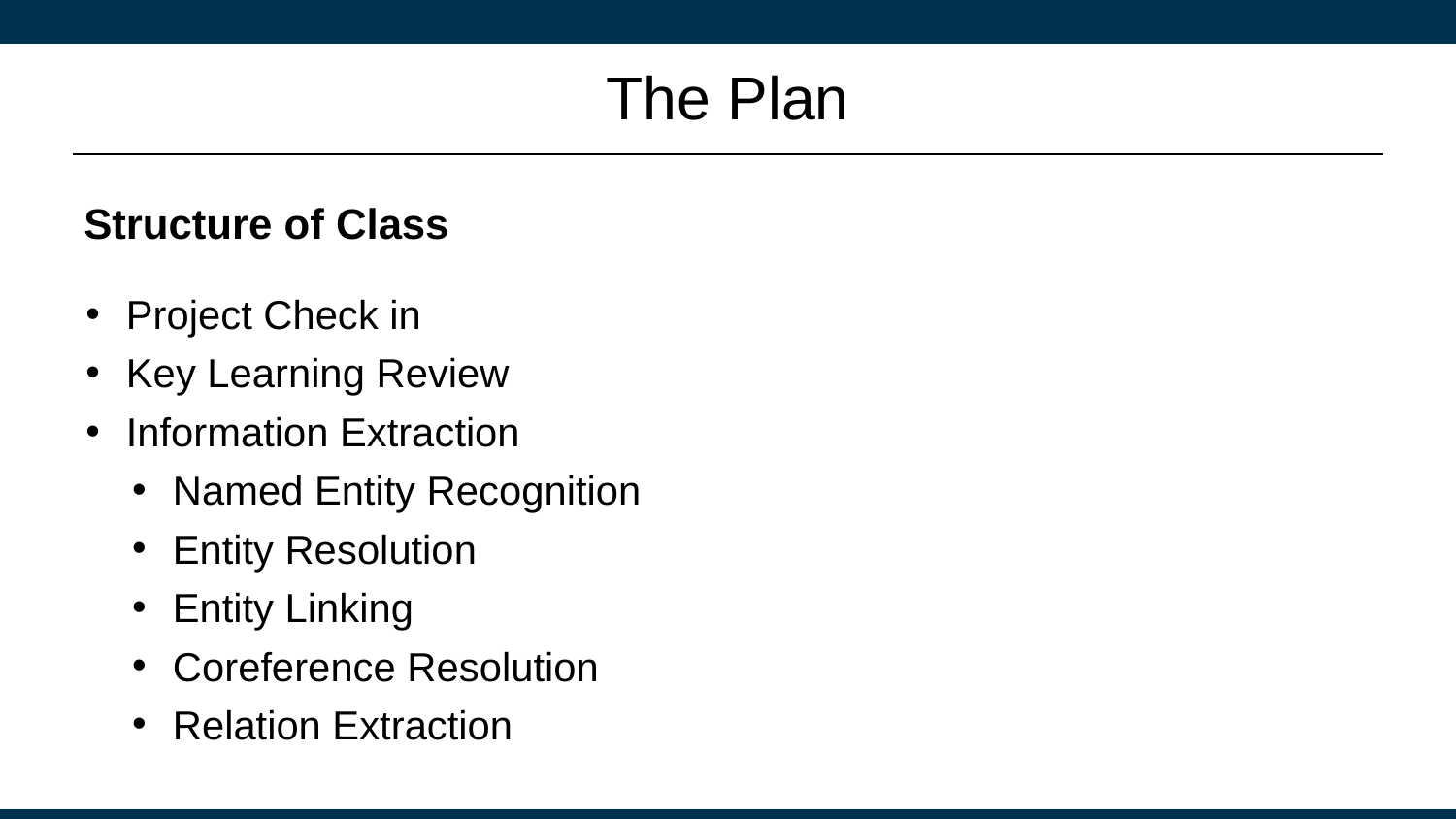

# The Plan
Structure of Class
Project Check in
Key Learning Review
Information Extraction
Named Entity Recognition
Entity Resolution
Entity Linking
Coreference Resolution
Relation Extraction